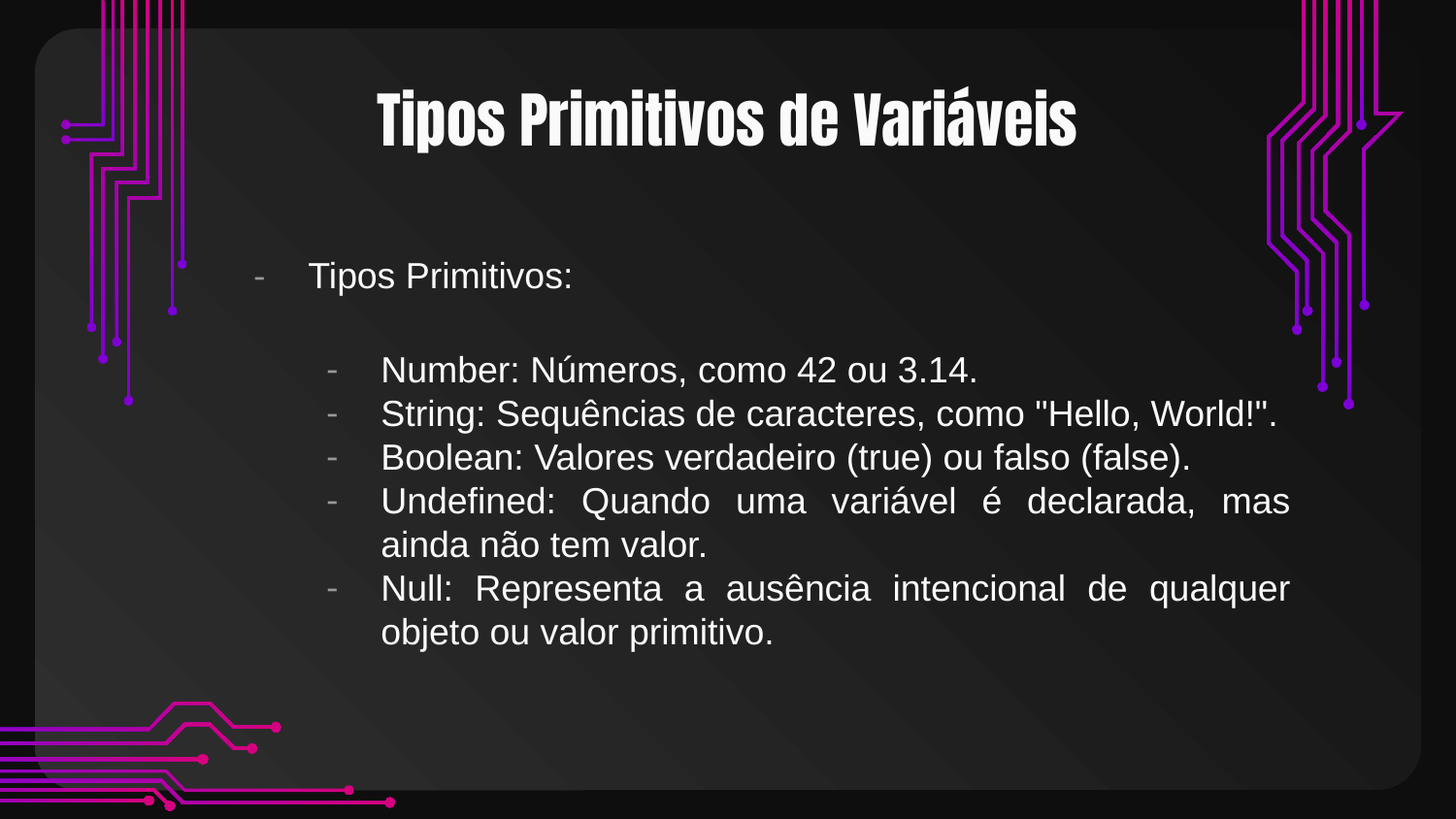

# Tipos Primitivos de Variáveis

Tipos Primitivos:

Number: Números, como 42 ou 3.14.
String: Sequências de caracteres, como "Hello, World!".
Boolean: Valores verdadeiro (true) ou falso (false).
Undefined: Quando uma variável é declarada, mas ainda não tem valor.
Null: Representa a ausência intencional de qualquer objeto ou valor primitivo.